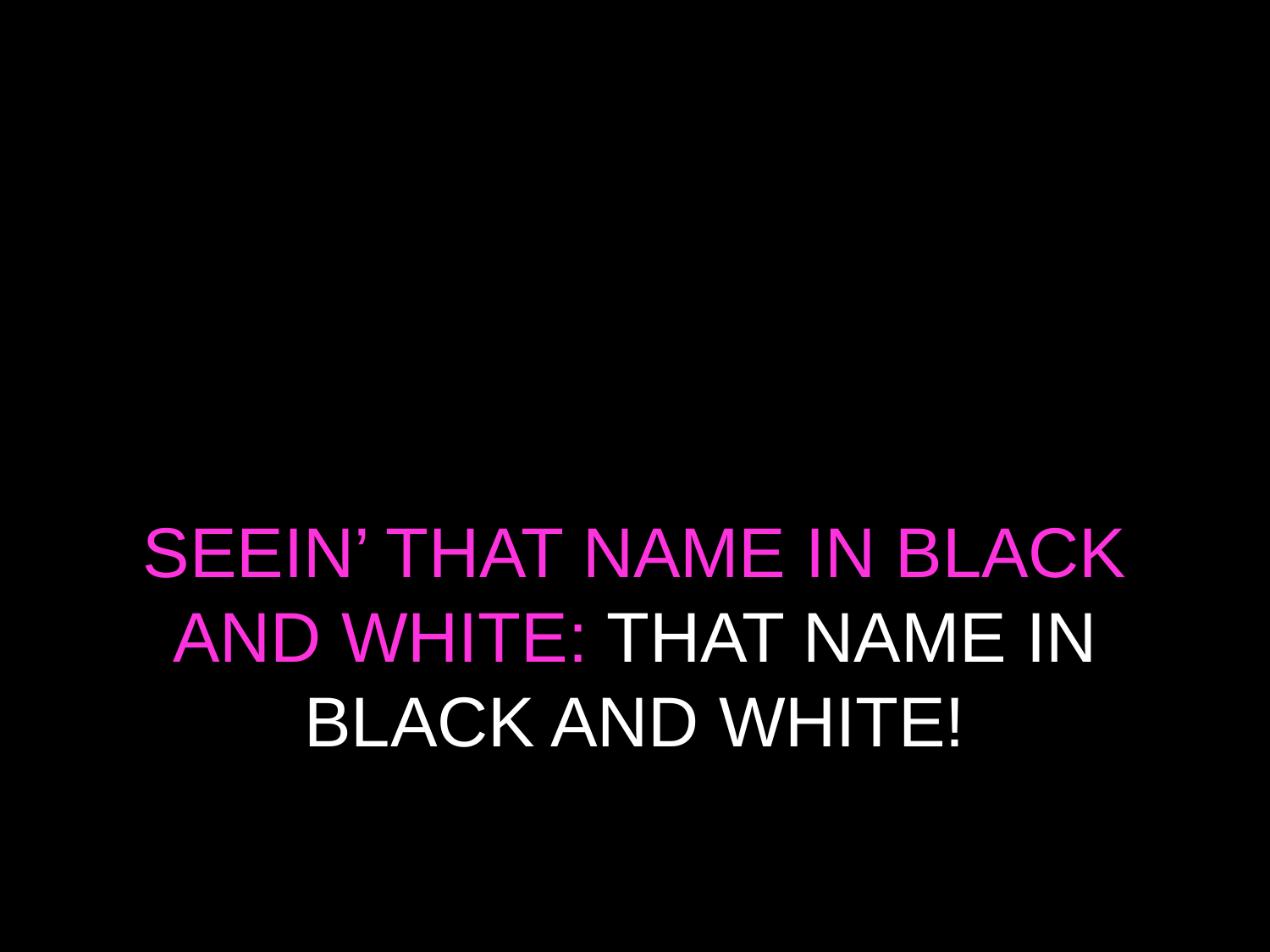

# SEEIN’ THAT NAME IN BLACK AND WHITE: THAT NAME IN BLACK AND WHITE!